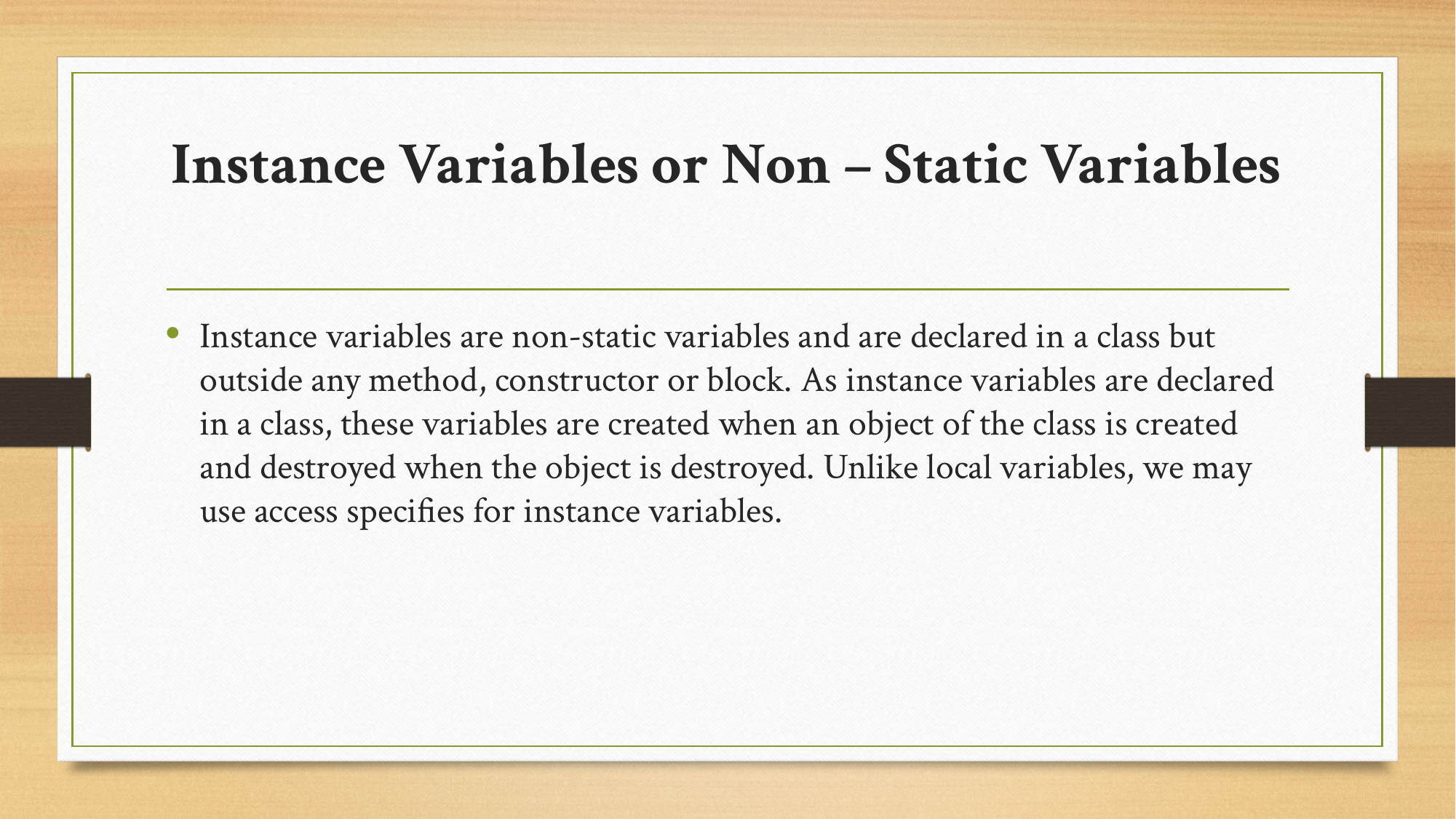

# Instance Variables or Non – Static Variables
Instance variables are non-static variables and are declared in a class but outside any method, constructor or block. As instance variables are declared in a class, these variables are created when an object of the class is created and destroyed when the object is destroyed. Unlike local variables, we may use access specifies for instance variables.